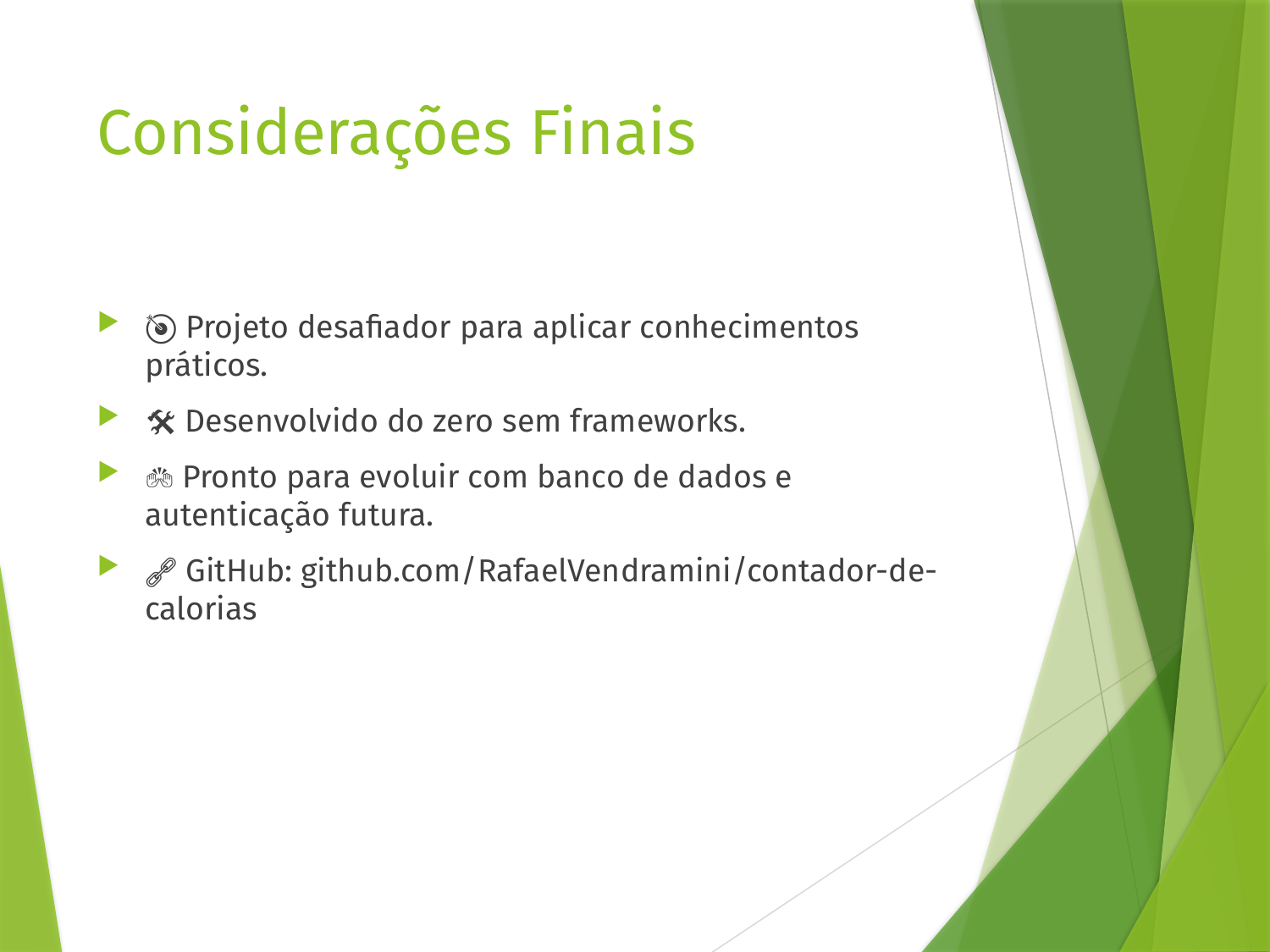

# Considerações Finais
🎯 Projeto desafiador para aplicar conhecimentos práticos.
🛠 Desenvolvido do zero sem frameworks.
🙌 Pronto para evoluir com banco de dados e autenticação futura.
🔗 GitHub: github.com/RafaelVendramini/contador-de-calorias